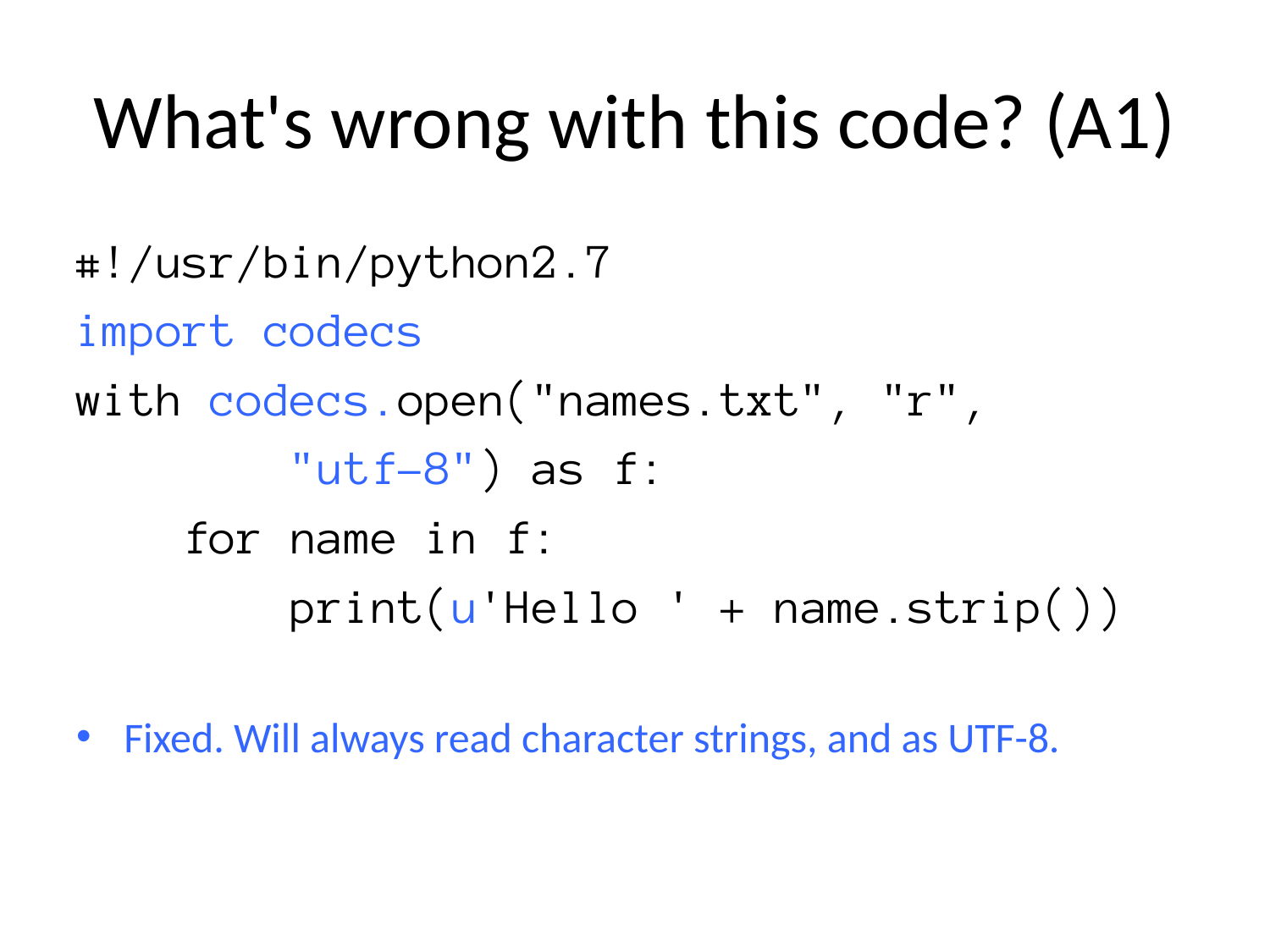

# What's wrong with this code? (A1)
#!/usr/bin/python2.7
import codecs
with codecs.open("names.txt", "r",
        "utf-8") as f:
    for name in f:
        print(u'Hello ' + name.strip())

Fixed. Will always read character strings, and as UTF-8.